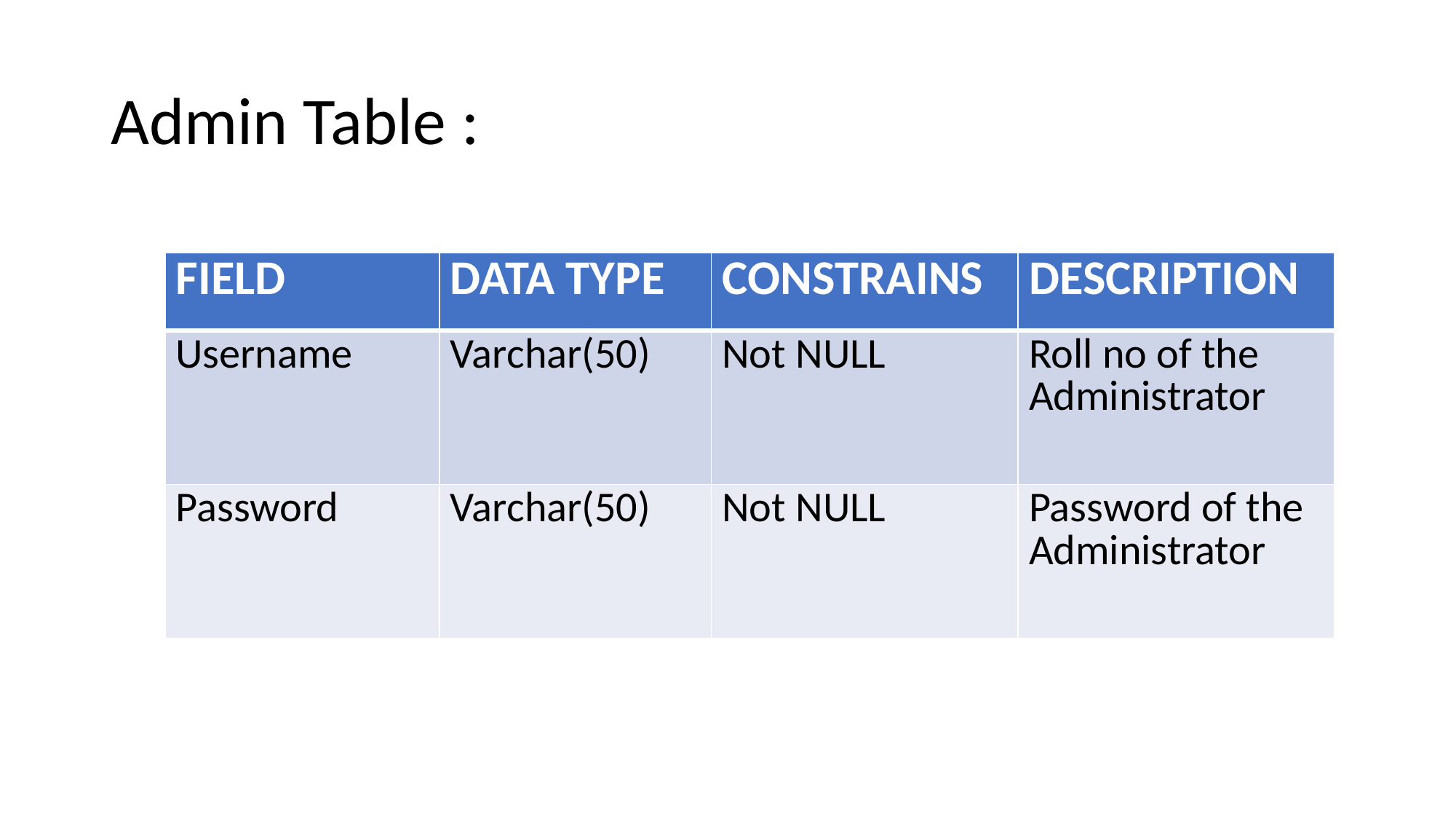

# Admin Table :
| FIELD | DATA TYPE | CONSTRAINS | DESCRIPTION |
| --- | --- | --- | --- |
| Username | Varchar(50) | Not NULL | Roll no of the Administrator |
| Password | Varchar(50) | Not NULL | Password of the Administrator |